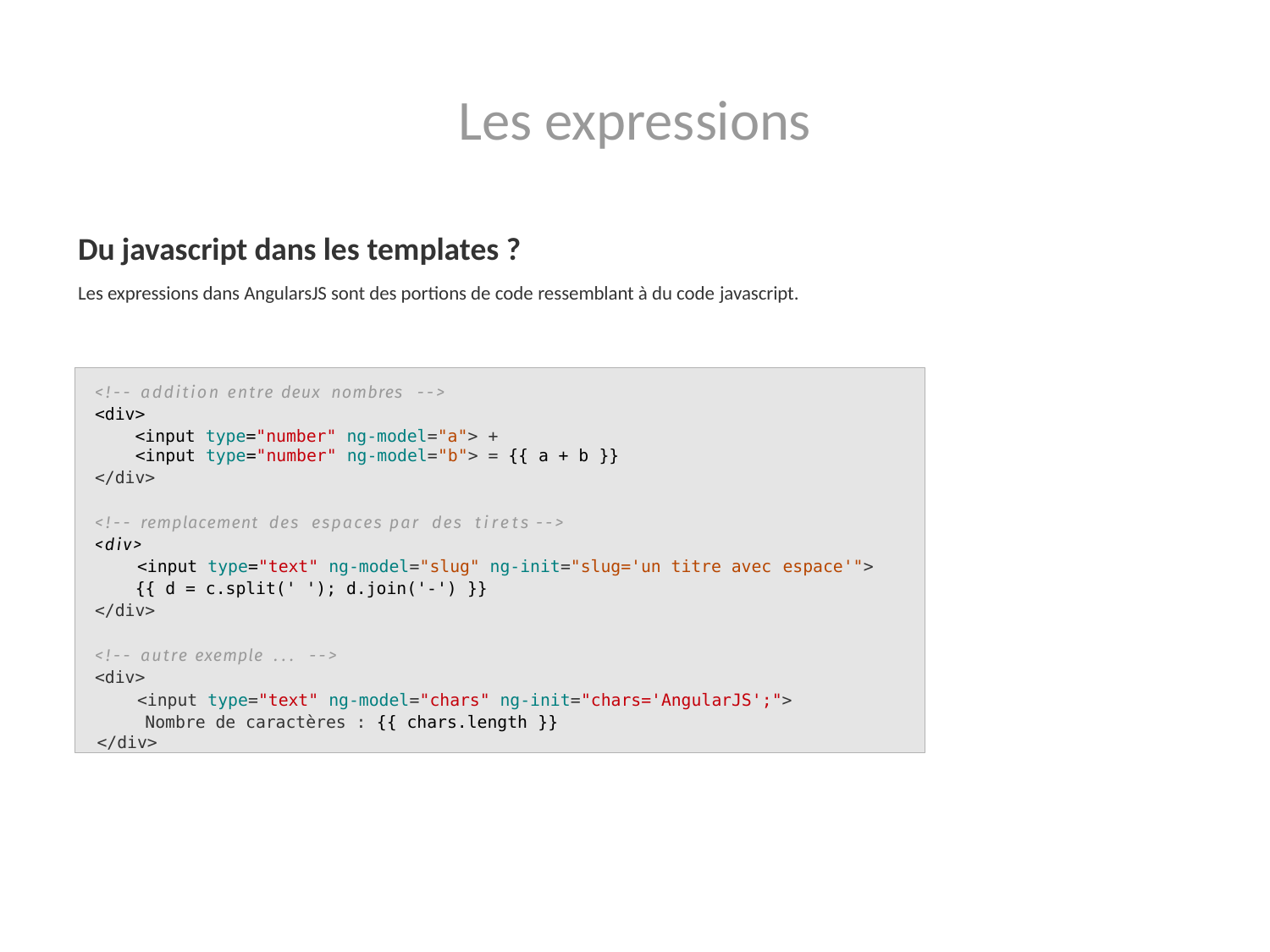

# Les expressions
Du javascript dans les templates ?
Les expressions dans AngularsJS sont des portions de code ressemblant à du code javascript.
<!-- addition entre deux  nombres  -->
<div>
<input type="number" ng-model="a"> +
<input type="number" ng-model="b"> = {{ a + b }}
</div>

<!-- remplacement  des  espaces par  des  tirets -->
<div>
<input type="text" ng-model="slug" ng-init="slug='un titre avec espace'">
{{ d = c.split(' '); d.join('-') }}
</div>

<!-- autre exemple  ... -->
<div>
<input type="text" ng-model="chars" ng-init="chars='AngularJS';">  Nombre de caractères : {{ chars.length }}
</div>